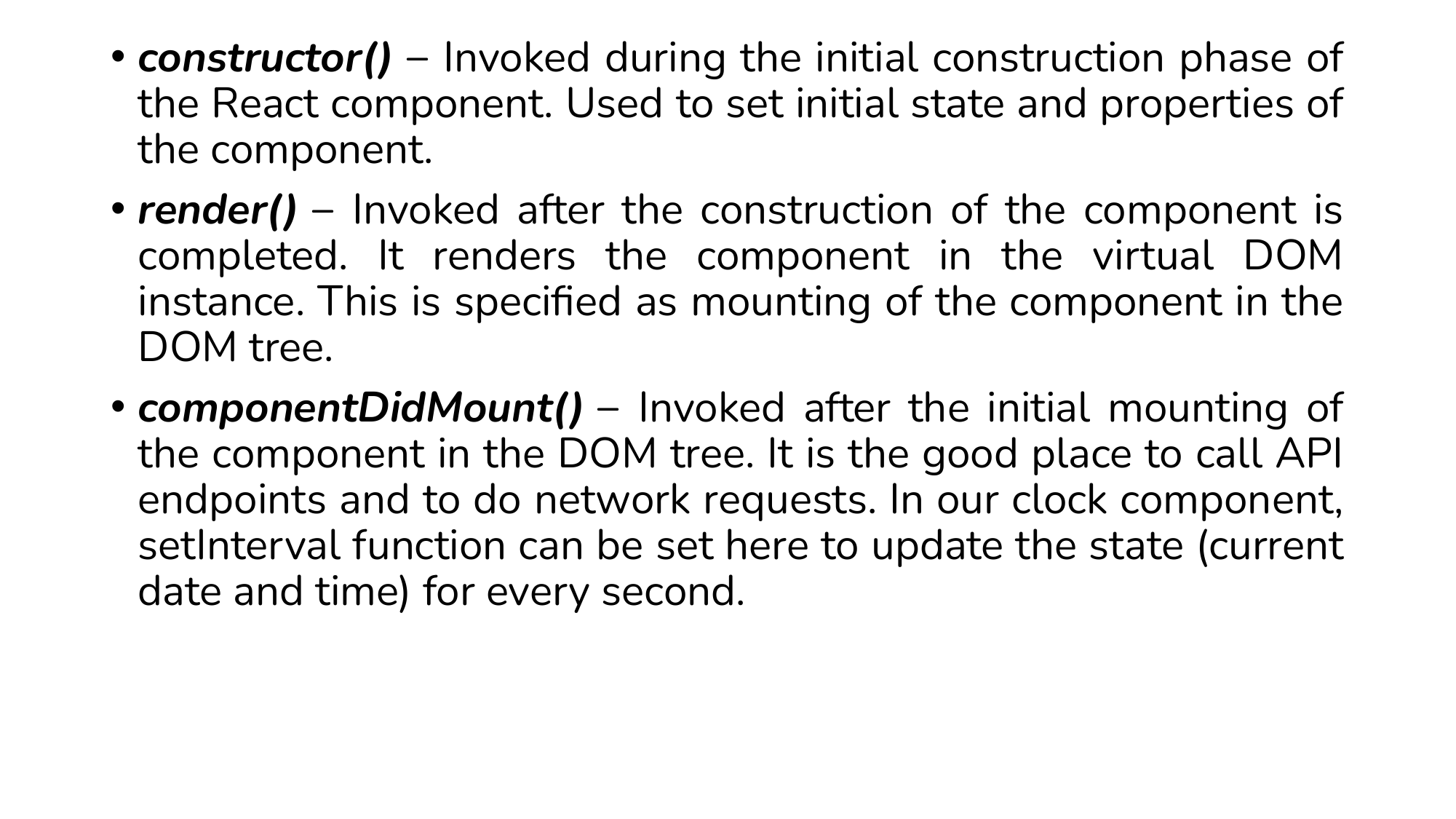

constructor() − Invoked during the initial construction phase of the React component. Used to set initial state and properties of the component.
render() − Invoked after the construction of the component is completed. It renders the component in the virtual DOM instance. This is specified as mounting of the component in the DOM tree.
componentDidMount() − Invoked after the initial mounting of the component in the DOM tree. It is the good place to call API endpoints and to do network requests. In our clock component, setInterval function can be set here to update the state (current date and time) for every second.